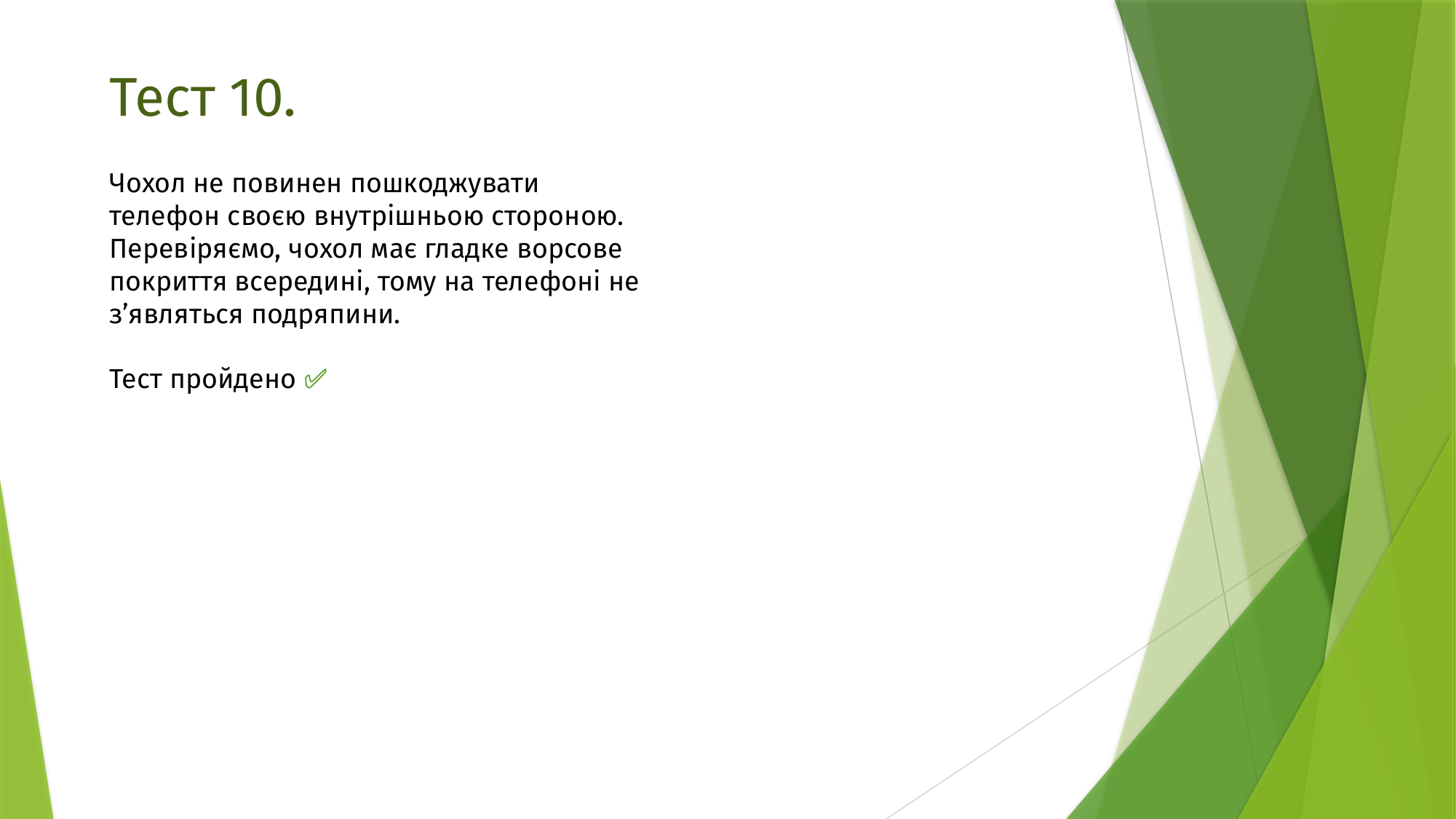

# Тест 10.
Чохол не повинен пошкоджувати телефон своєю внутрішньою стороною. Перевіряємо, чохол має гладке ворсове покриття всередині, тому на телефоні не з’являться подряпини.
Тест пройдено ✅